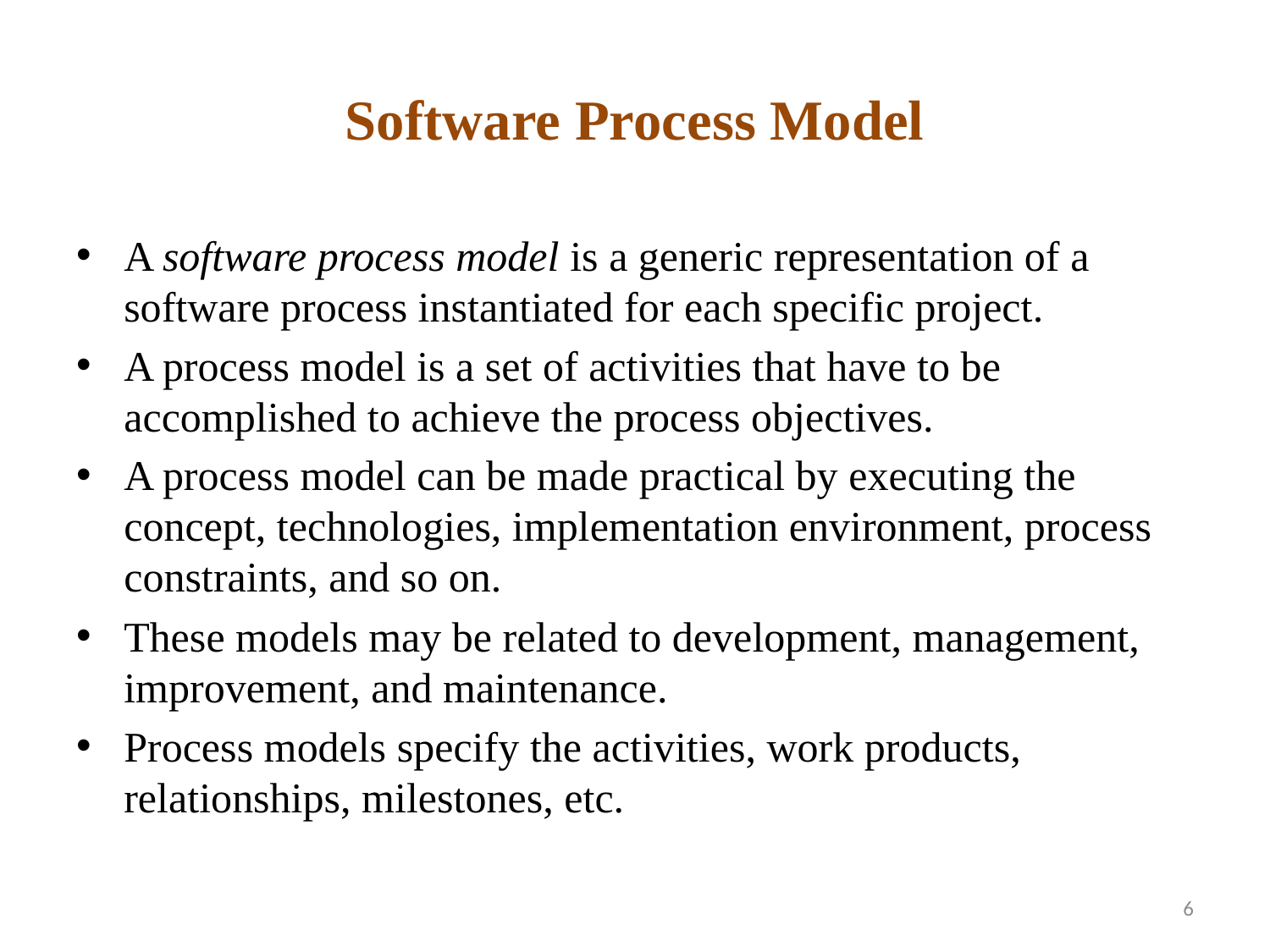

# Software Process Model
A software process model is a generic representation of a software process instantiated for each specific project.
A process model is a set of activities that have to be accomplished to achieve the process objectives.
A process model can be made practical by executing the concept, technologies, implementation environment, process constraints, and so on.
These models may be related to development, management, improvement, and maintenance.
Process models specify the activities, work products, relationships, milestones, etc.
6